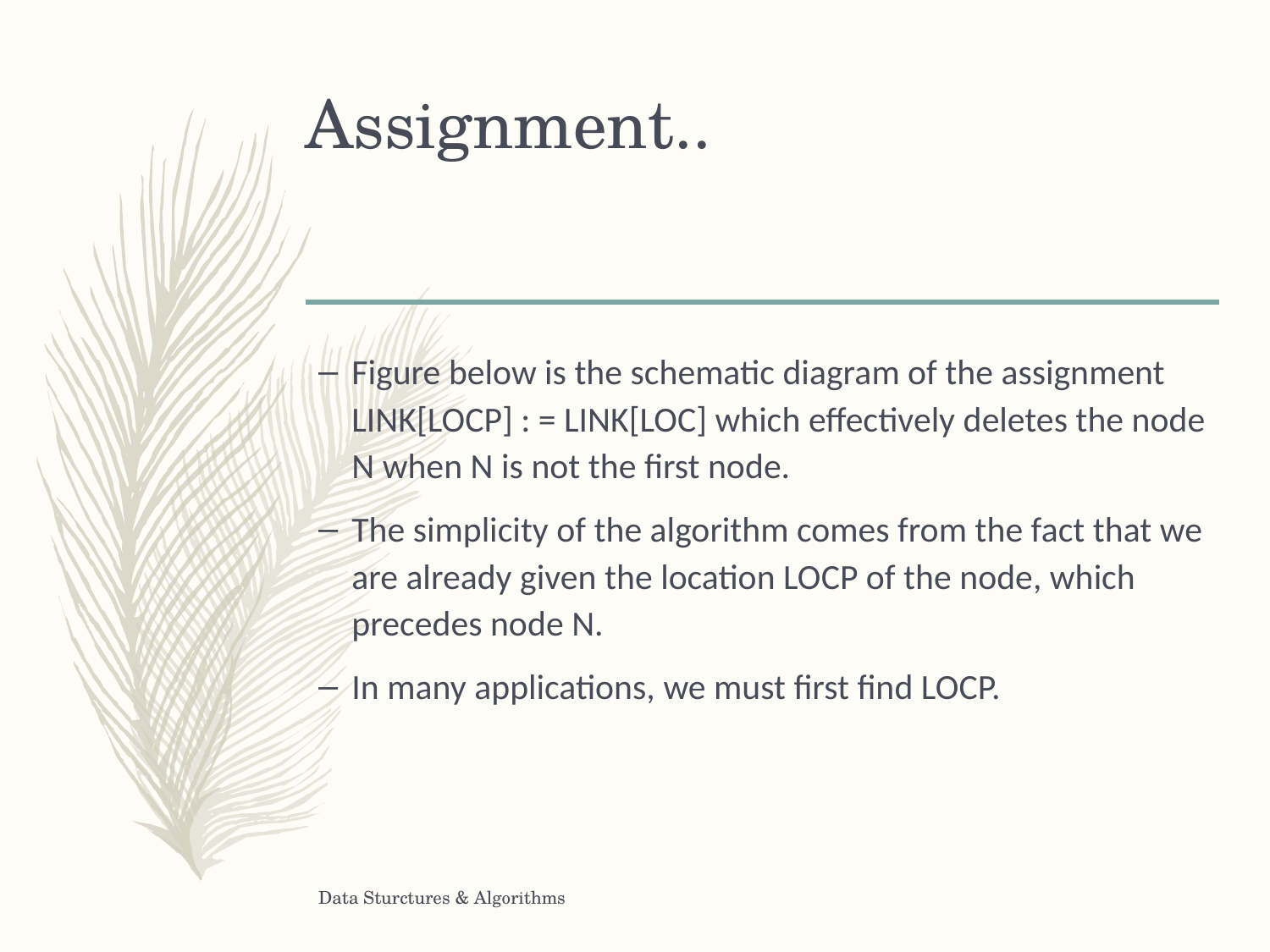

# Assignment..
35
Figure below is the schematic diagram of the assignment LINK[LOCP] : = LINK[LOC] which effectively deletes the node N when N is not the first node.
The simplicity of the algorithm comes from the fact that we are already given the location LOCP of the node, which precedes node N.
In many applications, we must first find LOCP.
Data Sturctures & Algorithms